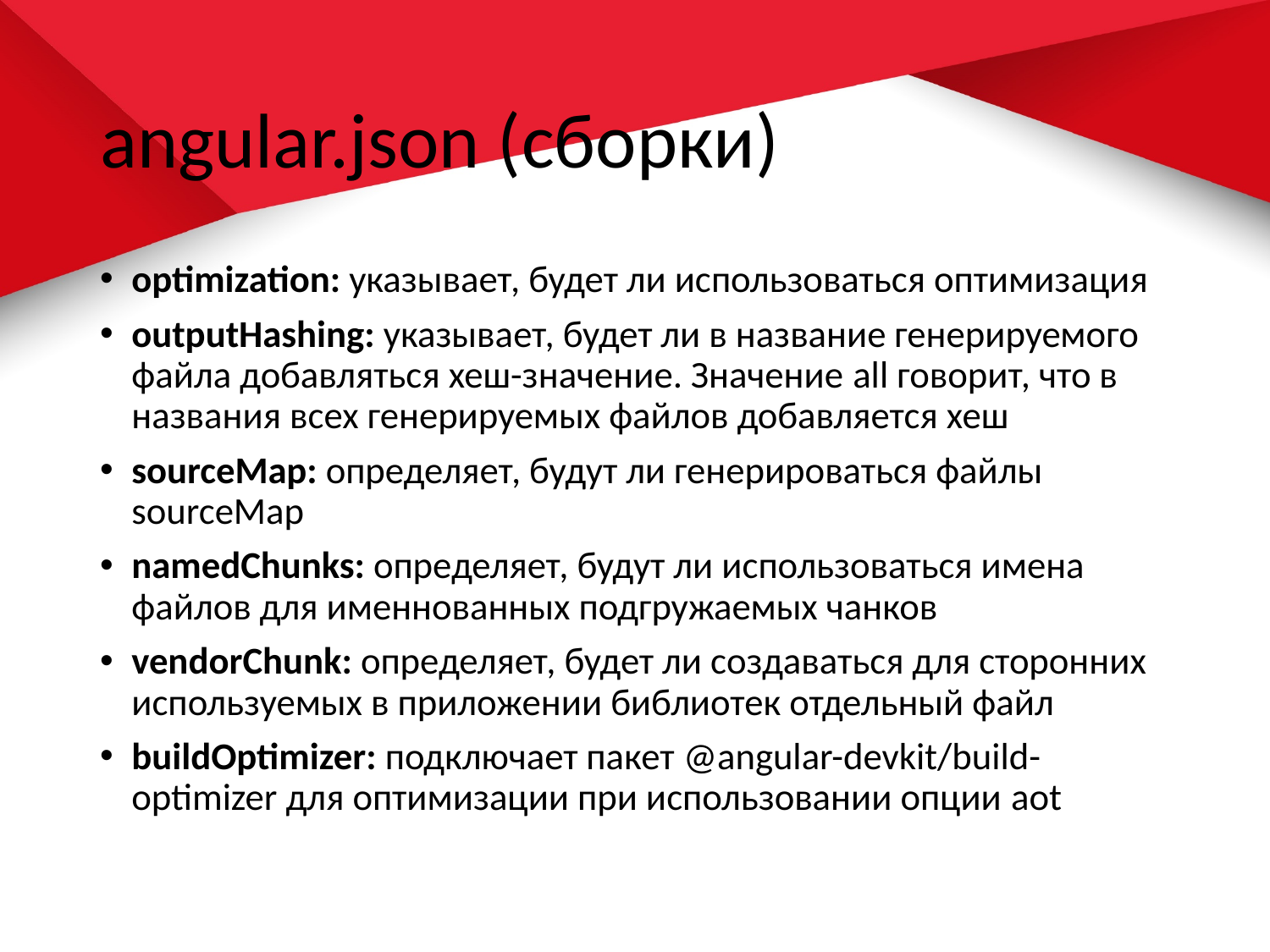

# angular.json (сборки)
optimization: указывает, будет ли использоваться оптимизация
outputHashing: указывает, будет ли в название генерируемого файла добавляться хеш-значение. Значение all говорит, что в названия всех генерируемых файлов добавляется хеш
sourceMap: определяет, будут ли генерироваться файлы sourceMap
namedChunks: определяет, будут ли использоваться имена файлов для именнованных подгружаемых чанков
vendorChunk: определяет, будет ли создаваться для сторонних используемых в приложении библиотек отдельный файл
buildOptimizer: подключает пакет @angular-devkit/build-optimizer для оптимизации при использовании опции aot